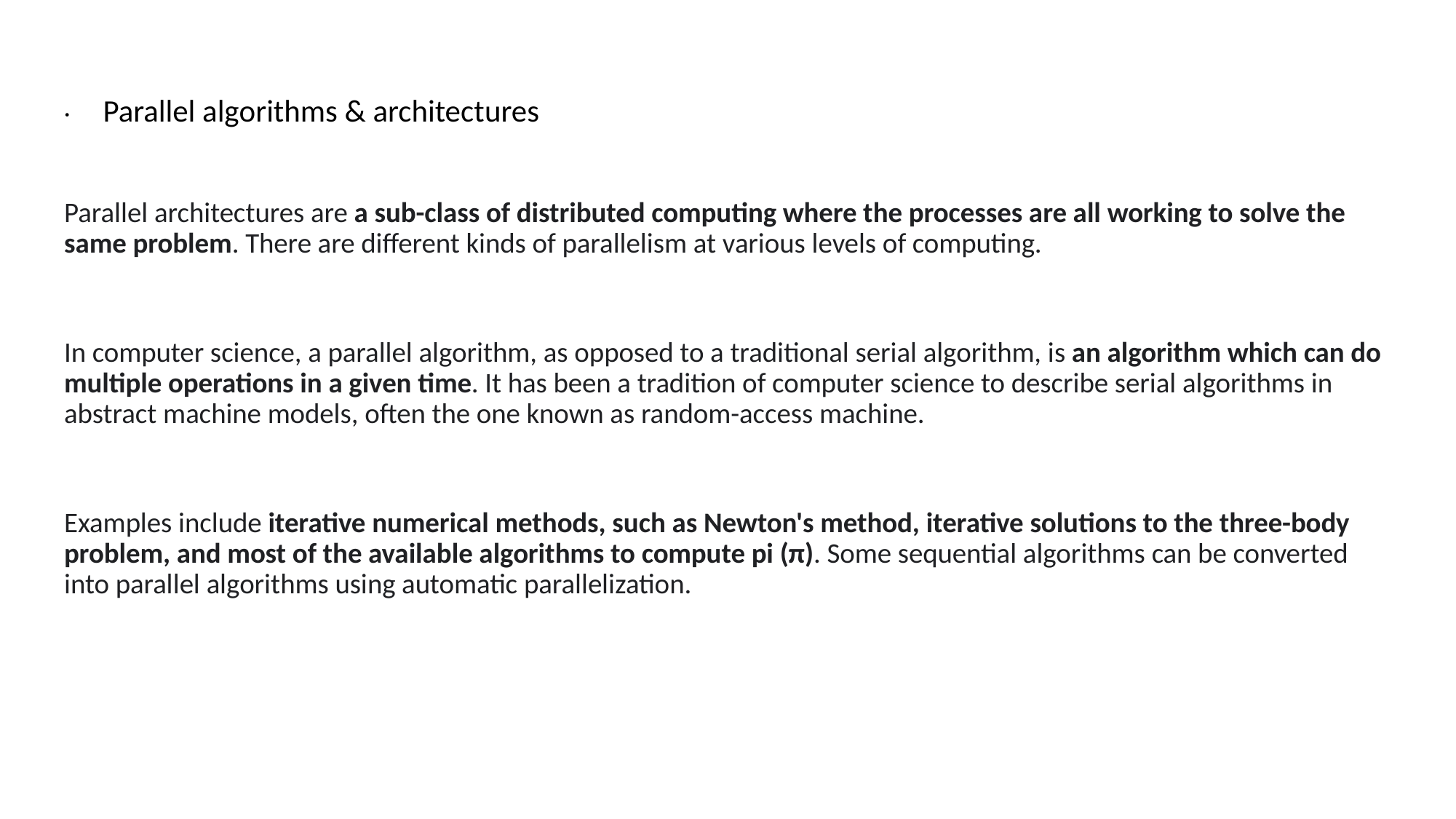

# ·         Parallel algorithms & architectures

Parallel architectures are a sub-class of distributed computing where the processes are all working to solve the same problem. ​There are different kinds of parallelism at various levels of computing.

In computer science, a parallel algorithm, as opposed to a traditional serial algorithm, is an algorithm which can do multiple operations in a given time. It has been a tradition of computer science to describe serial algorithms in abstract machine models, often the one known as random-access machine.

Examples include iterative numerical methods, such as Newton's method, iterative solutions to the three-body problem, and most of the available algorithms to compute pi (π). Some sequential algorithms can be converted into parallel algorithms using automatic parallelization.